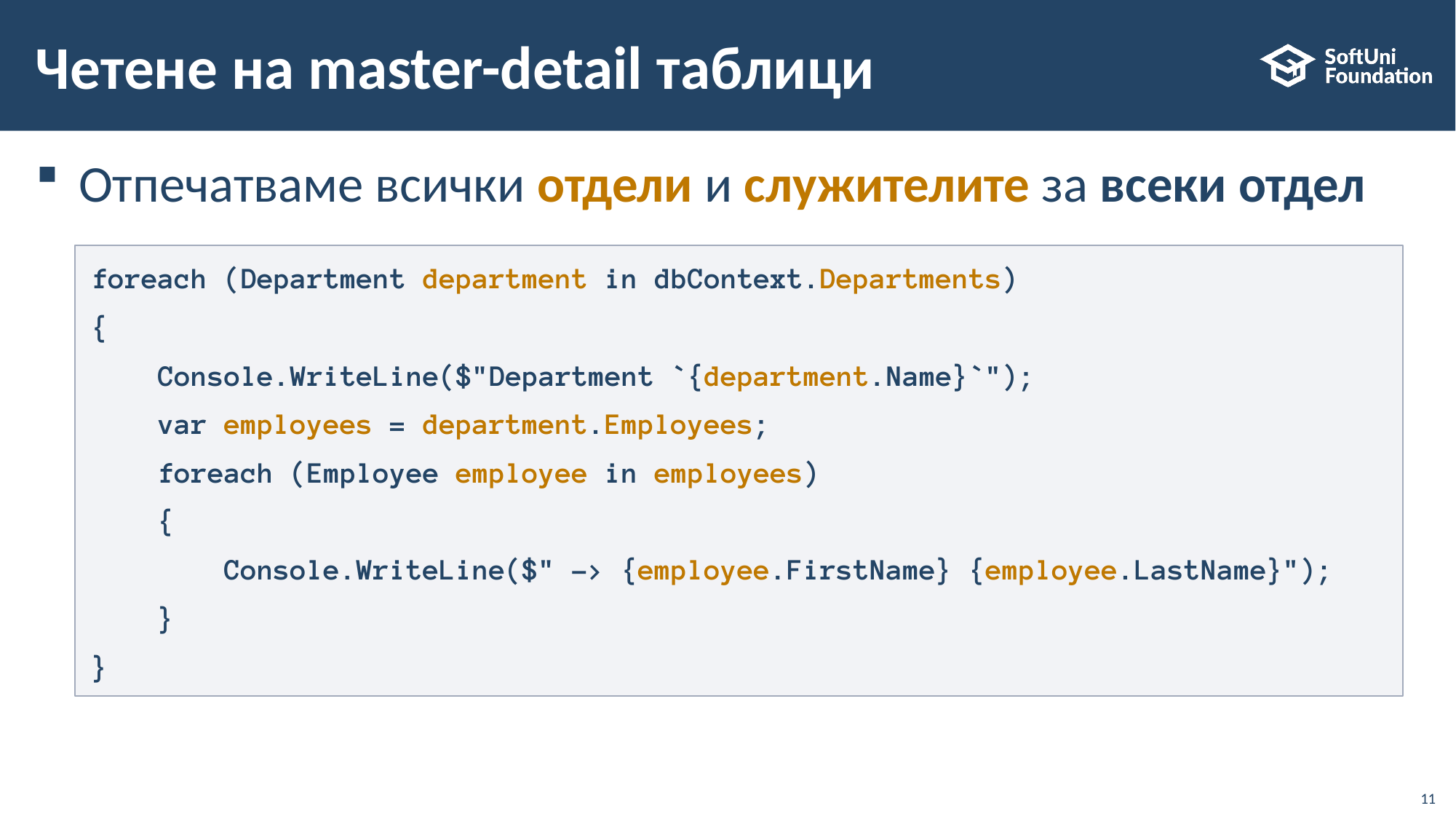

# Четене на master-detail таблици
Отпечатваме всички отдели и служителите за всеки отдел
foreach (Department department in dbContext.Departments)
{
    Console.WriteLine($"Department `{department.Name}`");
    var employees = department.Employees;
    foreach (Employee employee in employees)
    {
        Console.WriteLine($" -> {employee.FirstName} {employee.LastName}");
    }
}
11